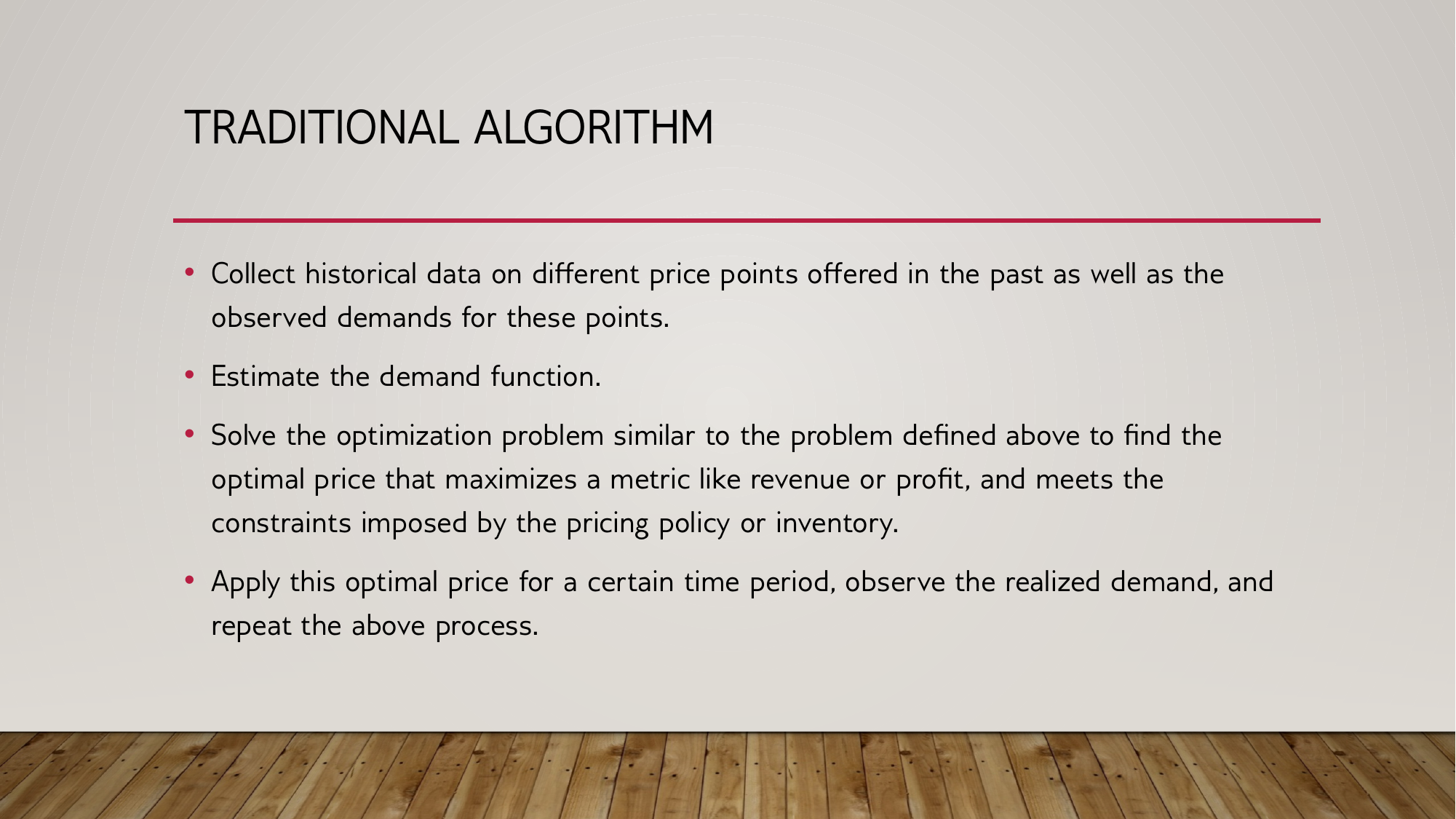

# Traditional Algorithm
Collect historical data on different price points offered in the past as well as the observed demands for these points.
Estimate the demand function.
Solve the optimization problem similar to the problem defined above to find the optimal price that maximizes a metric like revenue or profit, and meets the constraints imposed by the pricing policy or inventory.
Apply this optimal price for a certain time period, observe the realized demand, and repeat the above process.